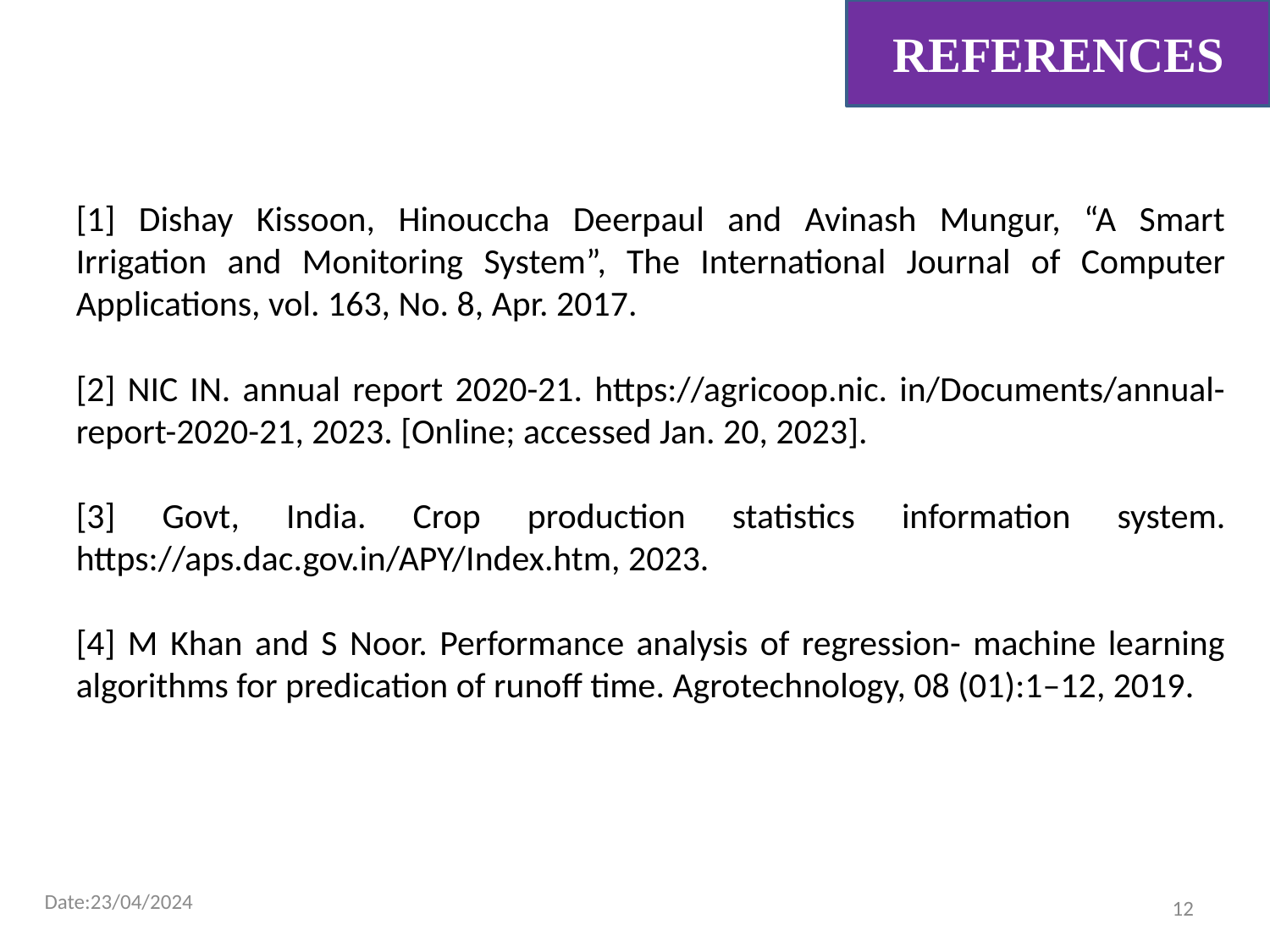

REFERENCES
[1] Dishay Kissoon, Hinouccha Deerpaul and Avinash Mungur, “A Smart Irrigation and Monitoring System”, The International Journal of Computer Applications, vol. 163, No. 8, Apr. 2017.

[2] NIC IN. annual report 2020-21. https://agricoop.nic. in/Documents/annual-report-2020-21, 2023. [Online; accessed Jan. 20, 2023].

[3] Govt, India. Crop production statistics information system. https://aps.dac.gov.in/APY/Index.htm, 2023.

[4] M Khan and S Noor. Performance analysis of regression- machine learning algorithms for predication of runoff time. Agrotechnology, 08 (01):1–12, 2019.
Date:23/04/2024
12